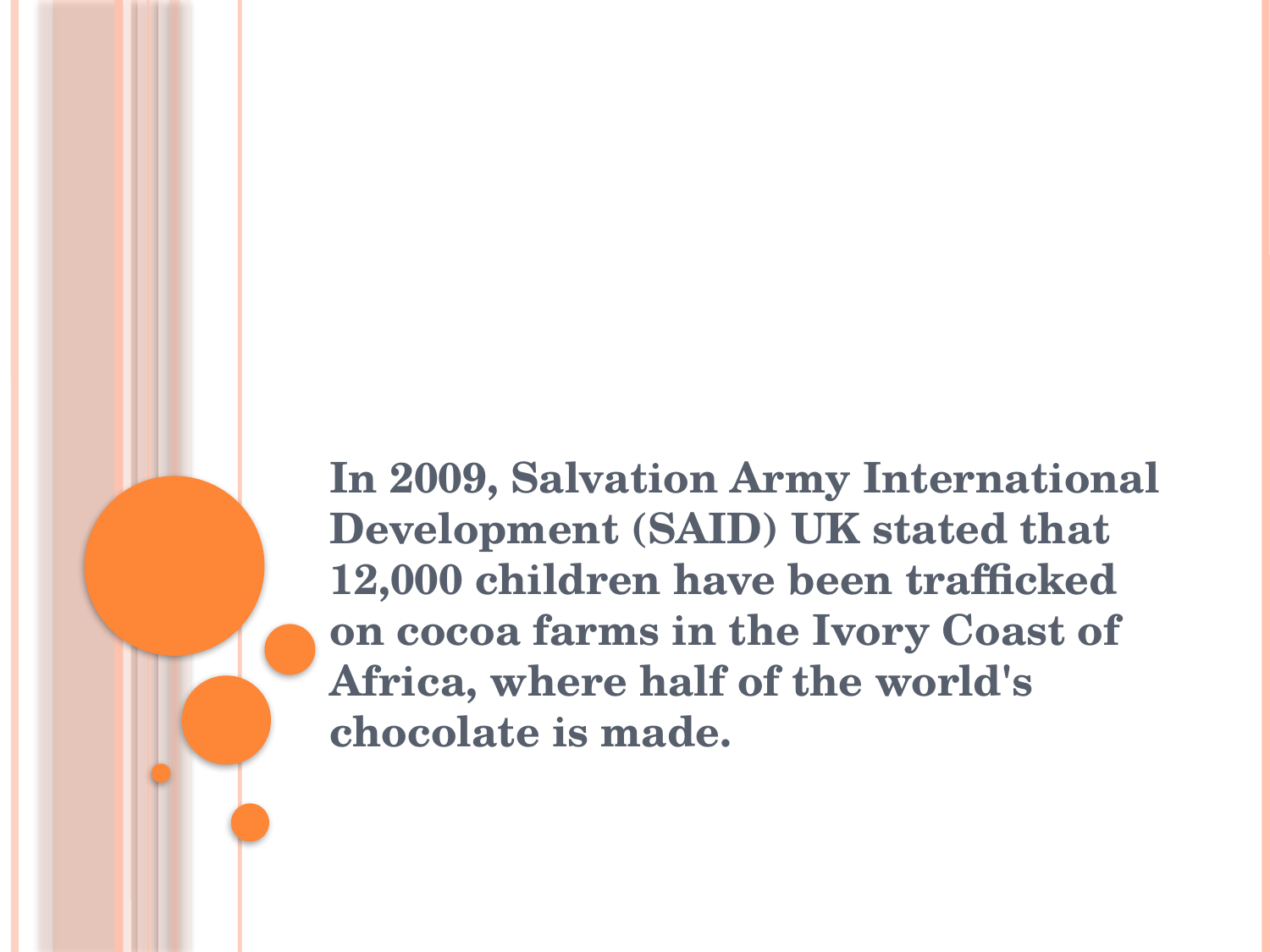

#
In 2009, Salvation Army International Development (SAID) UK stated that 12,000 children have been trafficked on cocoa farms in the Ivory Coast of Africa, where half of the world's chocolate is made.